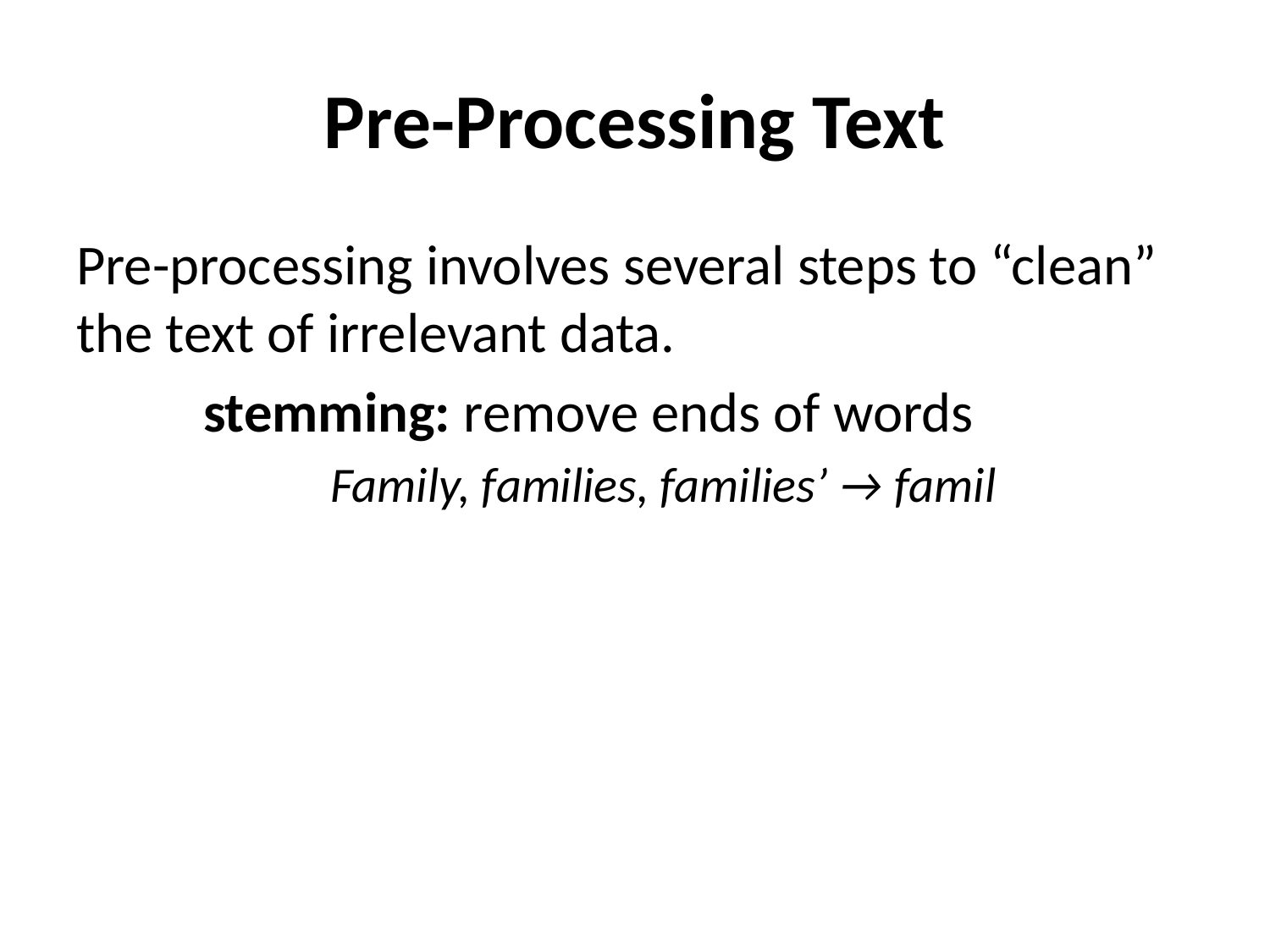

# Pre-Processing Text
Pre-processing involves several steps to “clean” the text of irrelevant data.
	stemming: remove ends of words
		Family, families, families’ → famil